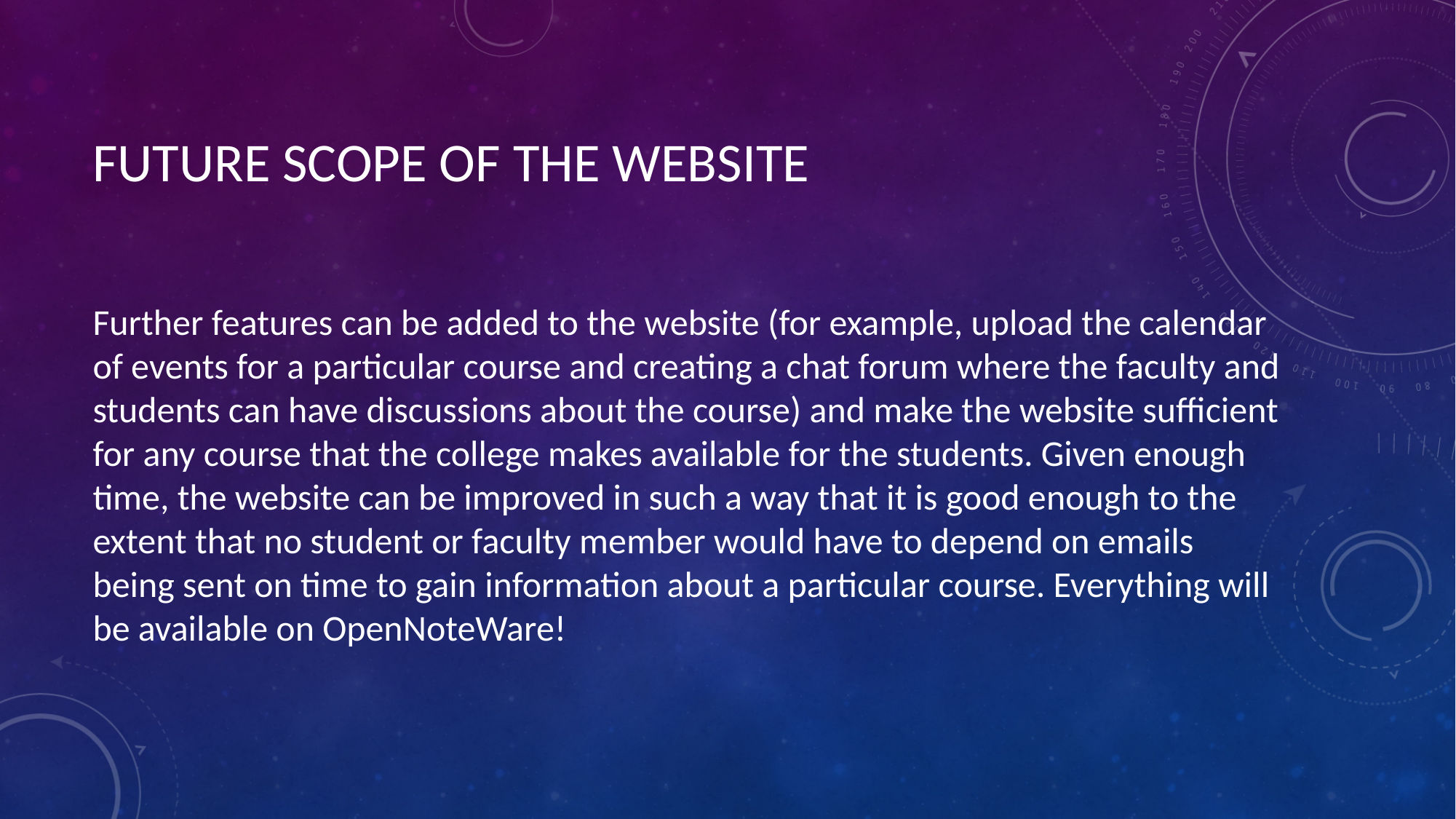

# Future scope of the website
Further features can be added to the website (for example, upload the calendar of events for a particular course and creating a chat forum where the faculty and students can have discussions about the course) and make the website sufficient for any course that the college makes available for the students. Given enough time, the website can be improved in such a way that it is good enough to the extent that no student or faculty member would have to depend on emails being sent on time to gain information about a particular course. Everything will be available on OpenNoteWare!